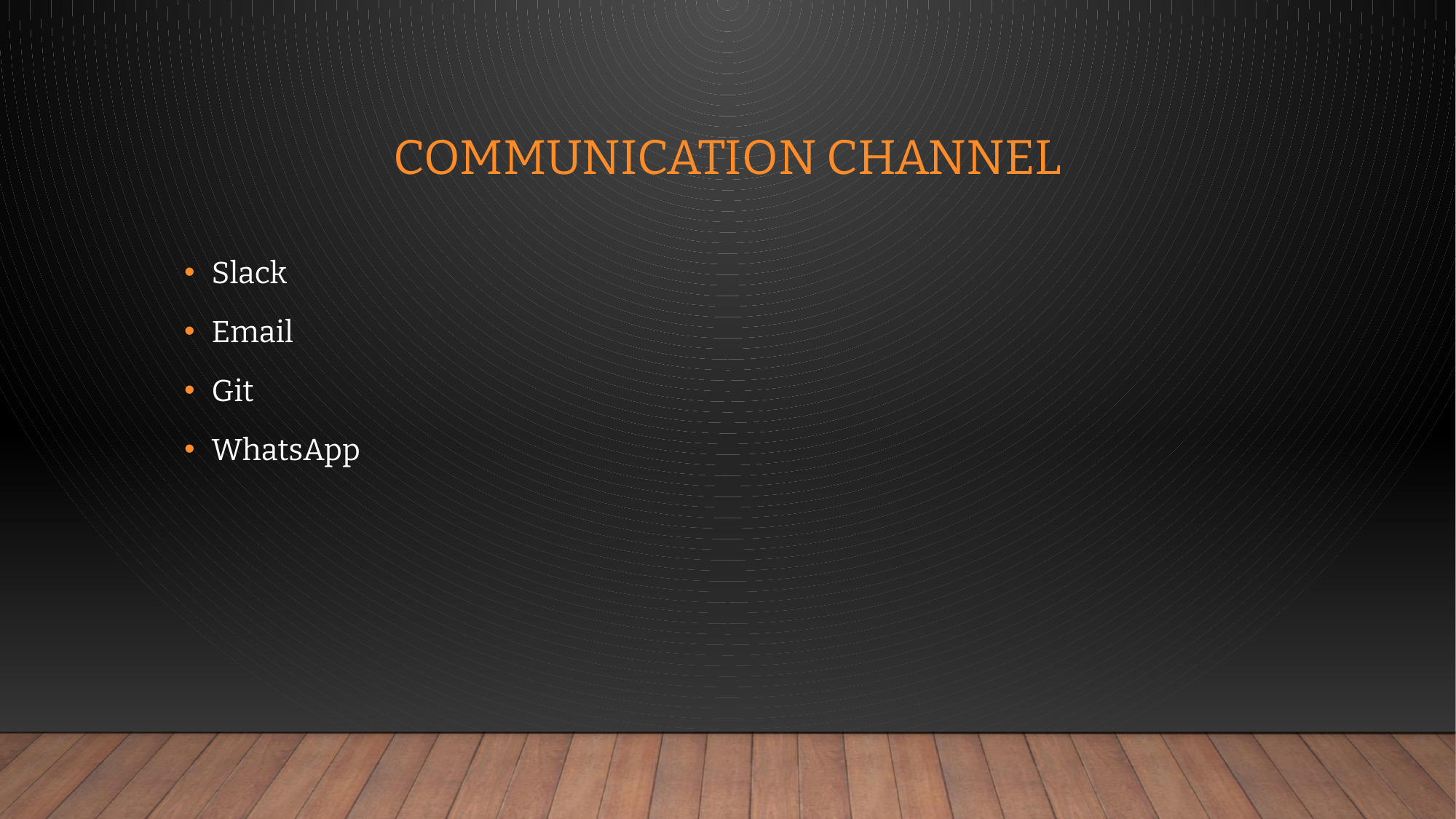

# Communication Channel
Slack
Email
Git
WhatsApp